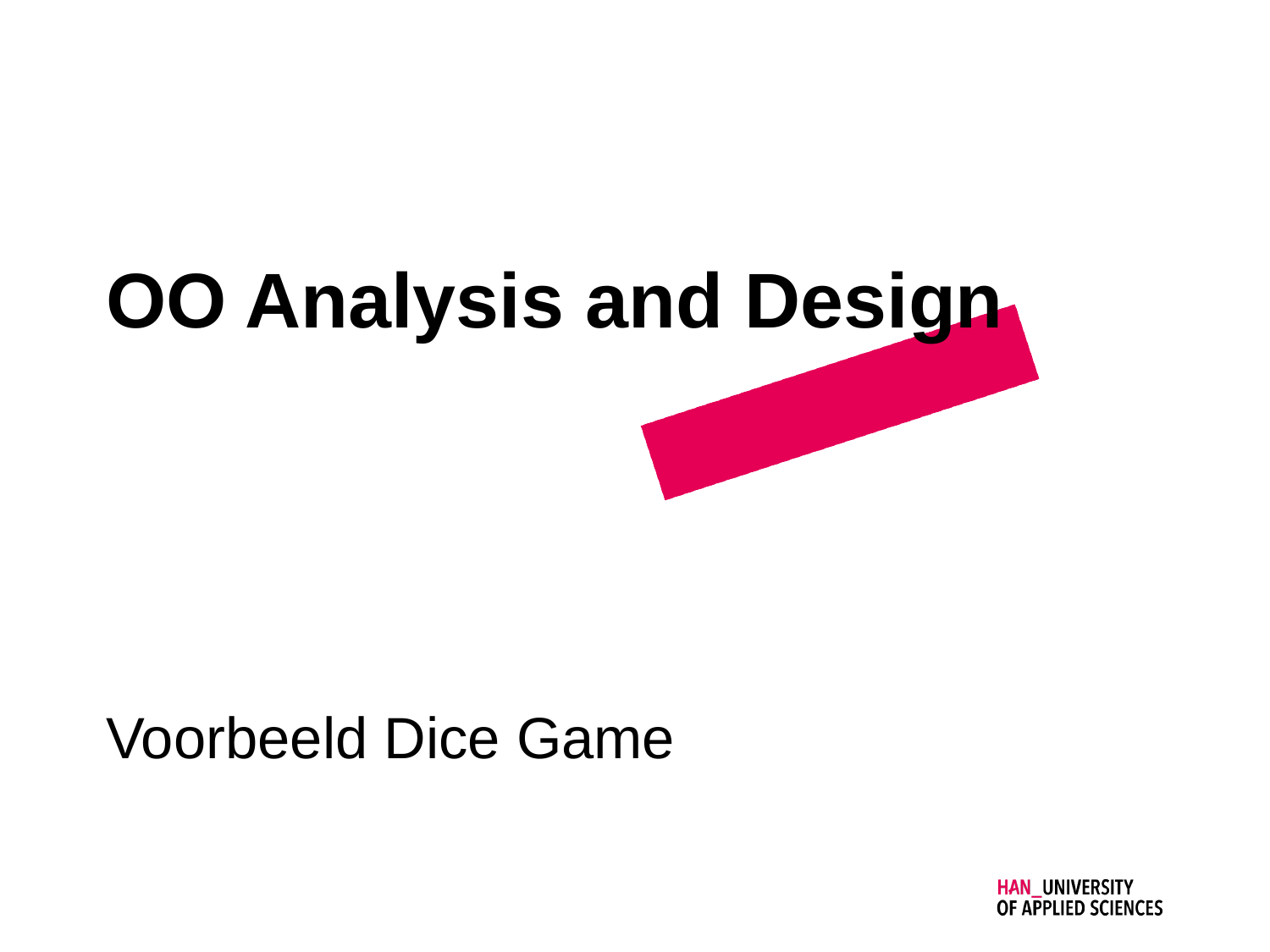

OO Analysis and Design
Voorbeeld Dice Game